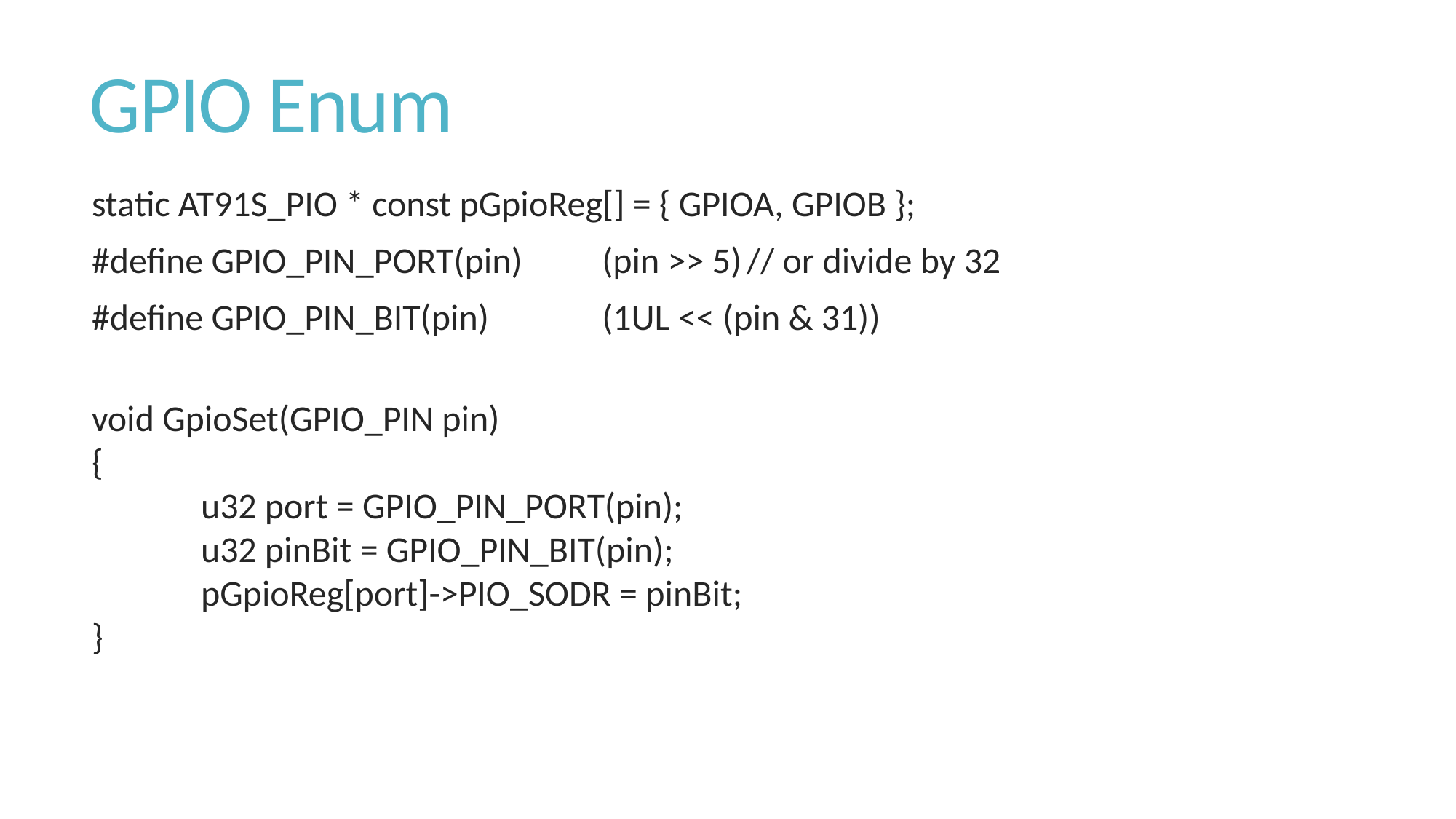

# GPIO Enum
static AT91S_PIO * const pGpioReg[] = { GPIOA, GPIOB };
#define GPIO_PIN_PORT(pin)	         (pin >> 5)	// or divide by 32
#define GPIO_PIN_BIT(pin)	         (1UL << (pin & 31))

void GpioSet(GPIO_PIN pin)
{
	u32 port = GPIO_PIN_PORT(pin);
	u32 pinBit = GPIO_PIN_BIT(pin);
	pGpioReg[port]->PIO_SODR = pinBit;
}